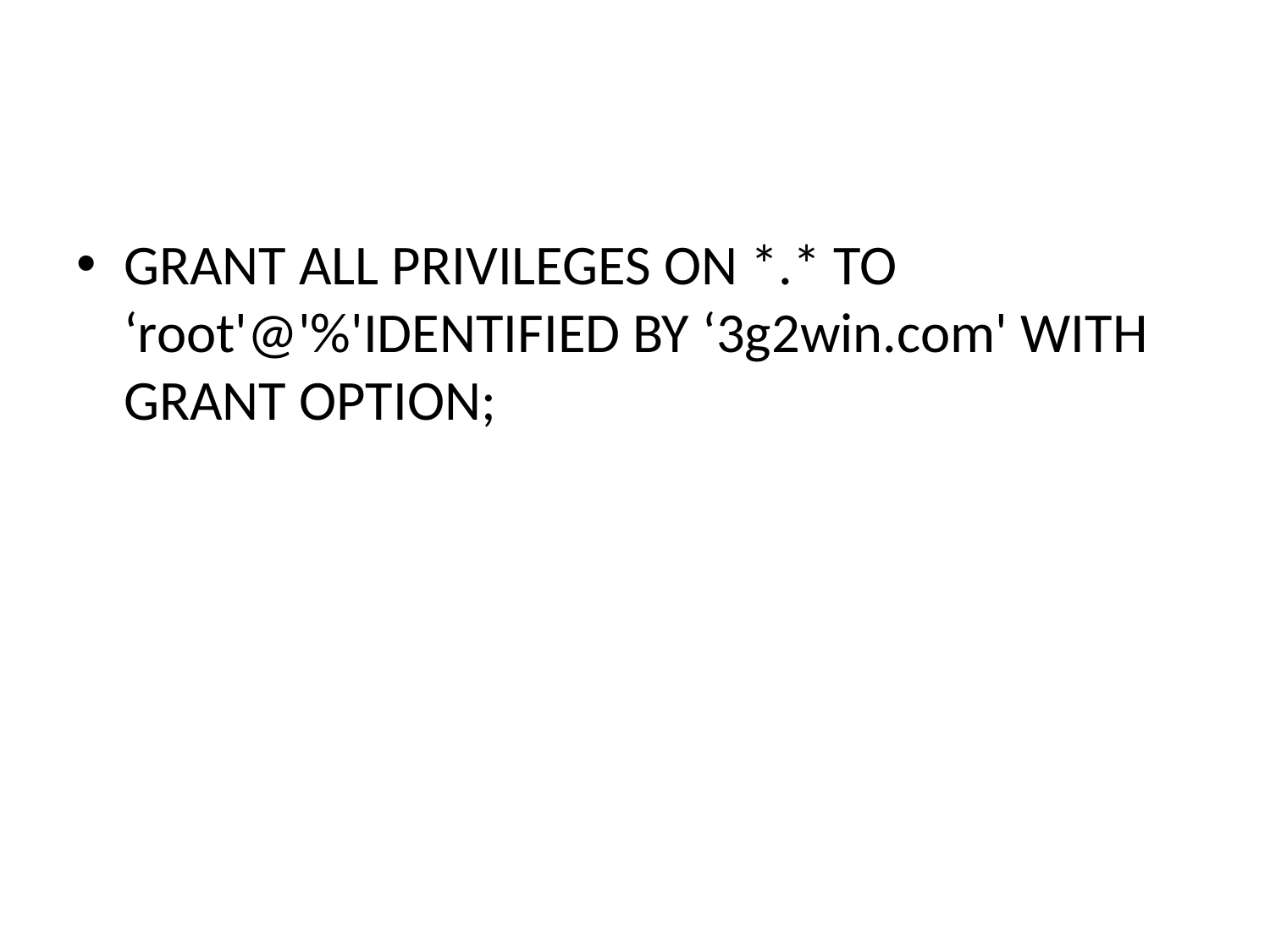

#
GRANT ALL PRIVILEGES ON *.* TO ‘root'@'%'IDENTIFIED BY ‘3g2win.com' WITH GRANT OPTION;